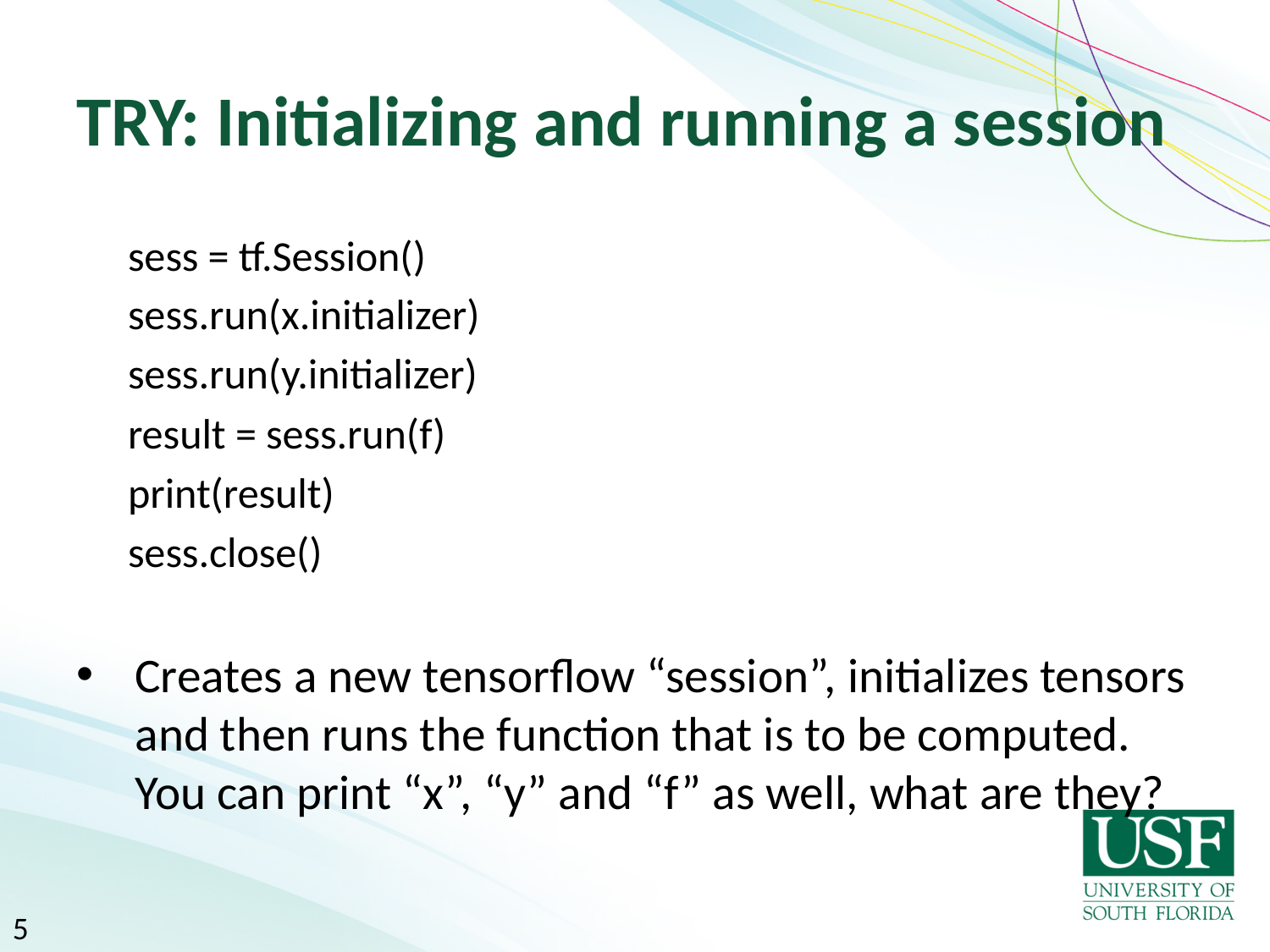

# TRY: Initializing and running a session
sess = tf.Session()
sess.run(x.initializer)
sess.run(y.initializer)
result = sess.run(f)
print(result)
sess.close()

Creates a new tensorflow “session”, initializes tensors and then runs the function that is to be computed. You can print “x”, “y” and “f” as well, what are they?
5